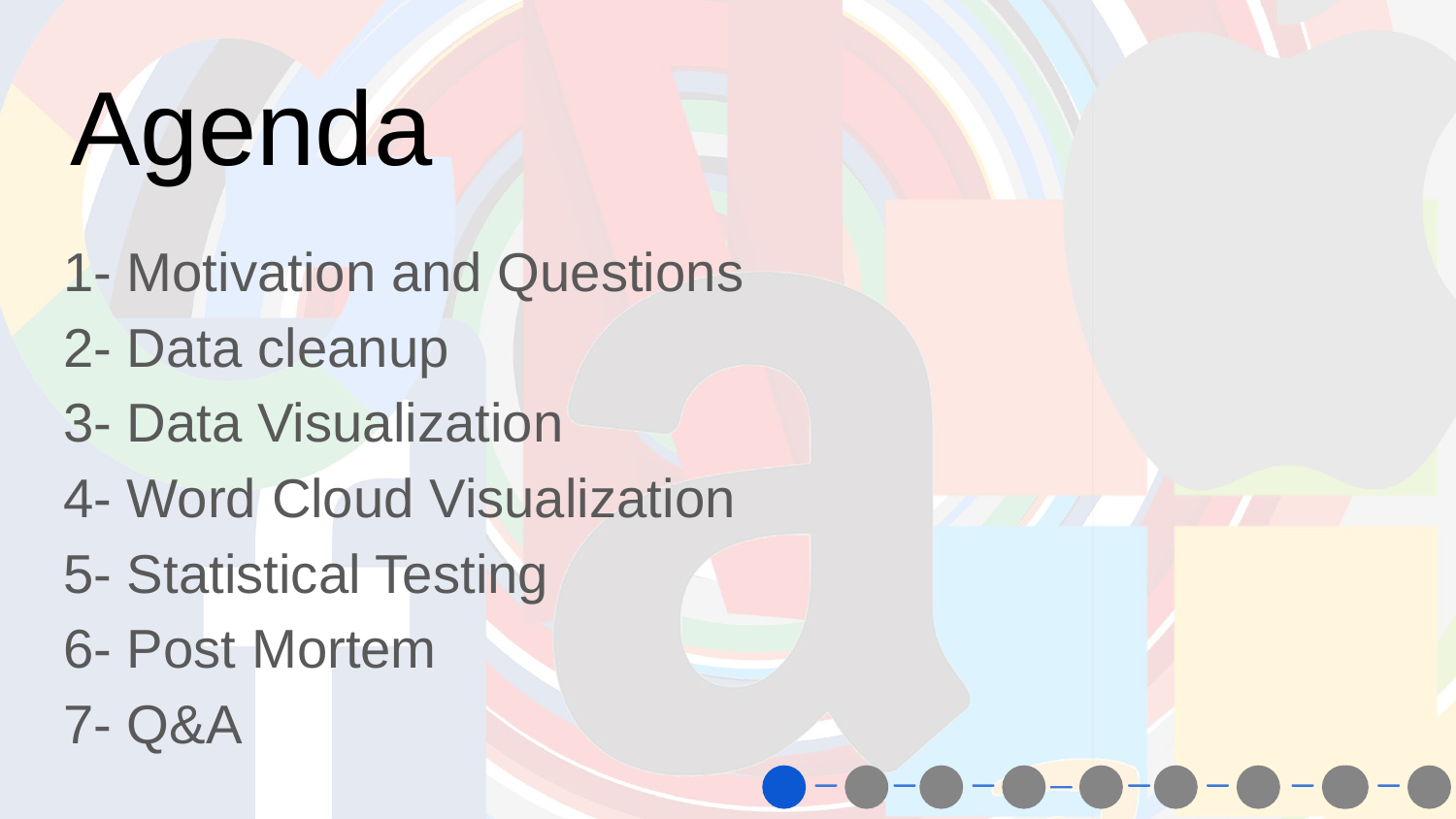

# Agenda
1- Motivation and Questions
2- Data cleanup
3- Data Visualization
4- Word Cloud Visualization
5- Statistical Testing
6- Post Mortem
7- Q&A